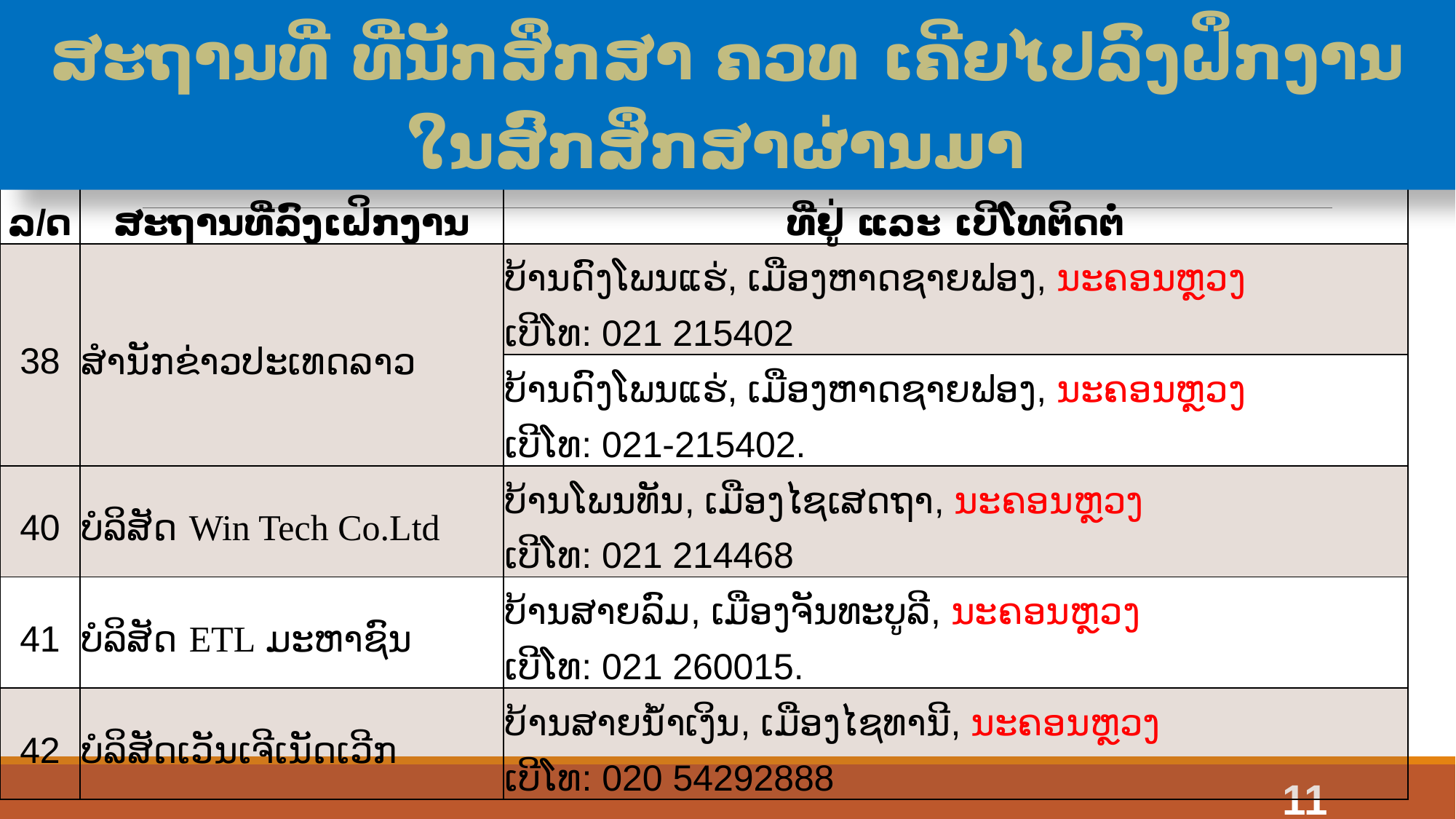

# ສະຖານທີ່ ທີ່ນັກສຶກສາ ຄວທ ເຄີຍໄປລົງຝຶກງານໃນສົກສຶກສາຜ່ານມາ
| ລ/ດ | ສະຖານທີ່ລົງເຝິກງານ | ທີ່ຢູ່ ແລະ ເບີໂທຕິດຕໍ່ |
| --- | --- | --- |
| 38 | ສໍານັກຂ່າວປະເທດລາວ | ບ້ານດົງໂພນແຮ່, ເມືອງຫາດຊາຍຟອງ, ນະຄອນຫຼວງ ເບີໂທ: 021 215402 |
|  |  | ບ້ານດົງໂພນແຮ່, ເມືອງຫາດຊາຍຟອງ, ນະຄອນຫຼວງ ເບີໂທ: 021-215402. |
| 40 | ບໍລິສັດ Win Tech Co.Ltd | ບ້ານໂພນທັນ, ເມືອງໄຊເສດຖາ, ນະຄອນຫຼວງ ເບີໂທ: 021 214468 |
| 41 | ບໍລິສັດ ETL ມະຫາຊົນ | ບ້ານສາຍລົມ, ເມືອງຈັນທະບູລີ, ນະຄອນຫຼວງ ເບີໂທ: 021 260015. |
| 42 | ບໍລິສັດເວັນເຈີເນັດເວີກ | ບ້ານສາຍນໍ້າເງິນ, ເມືອງໄຊທານີ, ນະຄອນຫຼວງ ເບີໂທ: 020 54292888 |
11